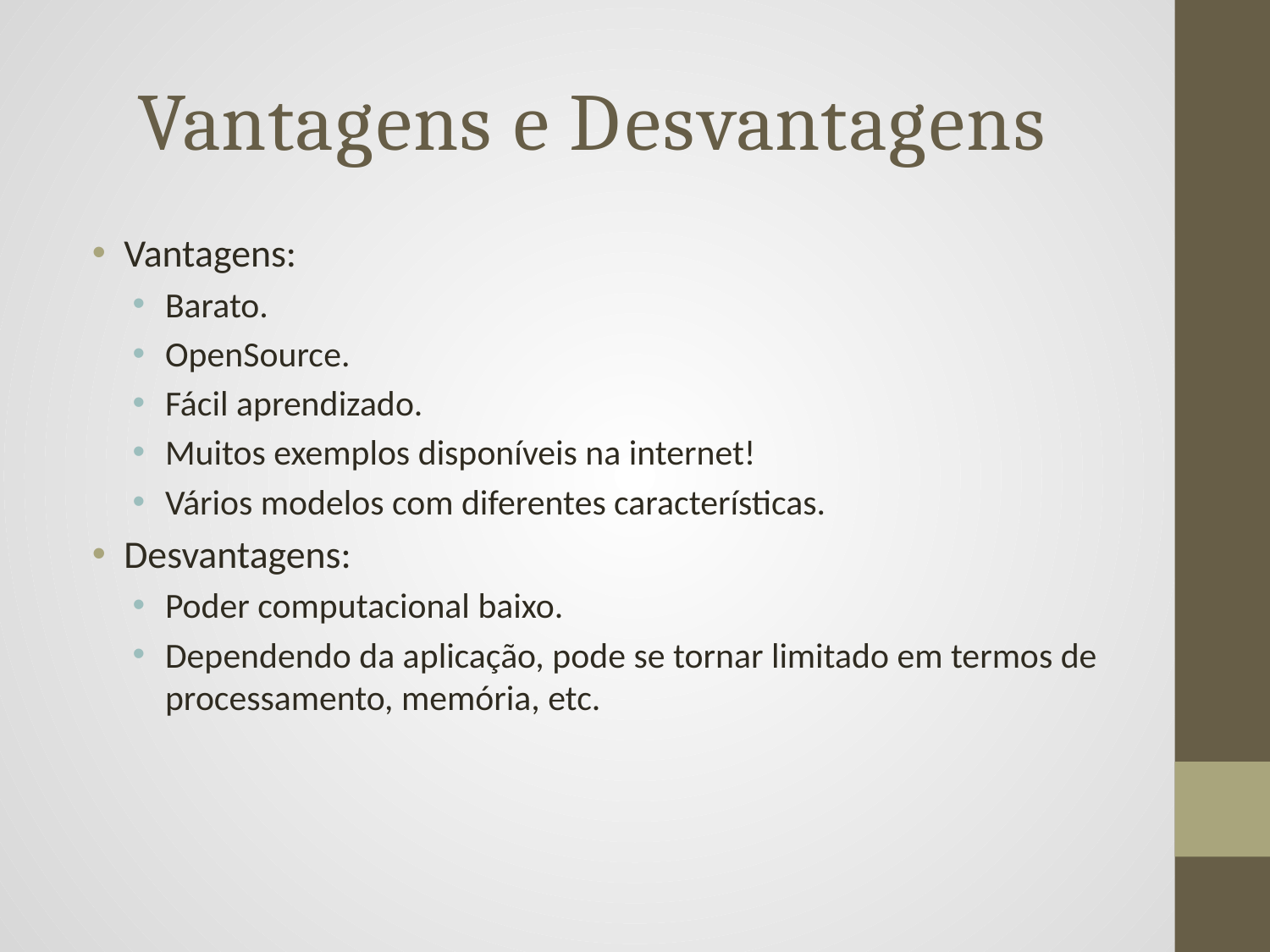

# Vantagens e Desvantagens
Vantagens:
Barato.
OpenSource.
Fácil aprendizado.
Muitos exemplos disponíveis na internet!
Vários modelos com diferentes características.
Desvantagens:
Poder computacional baixo.
Dependendo da aplicação, pode se tornar limitado em termos de processamento, memória, etc.